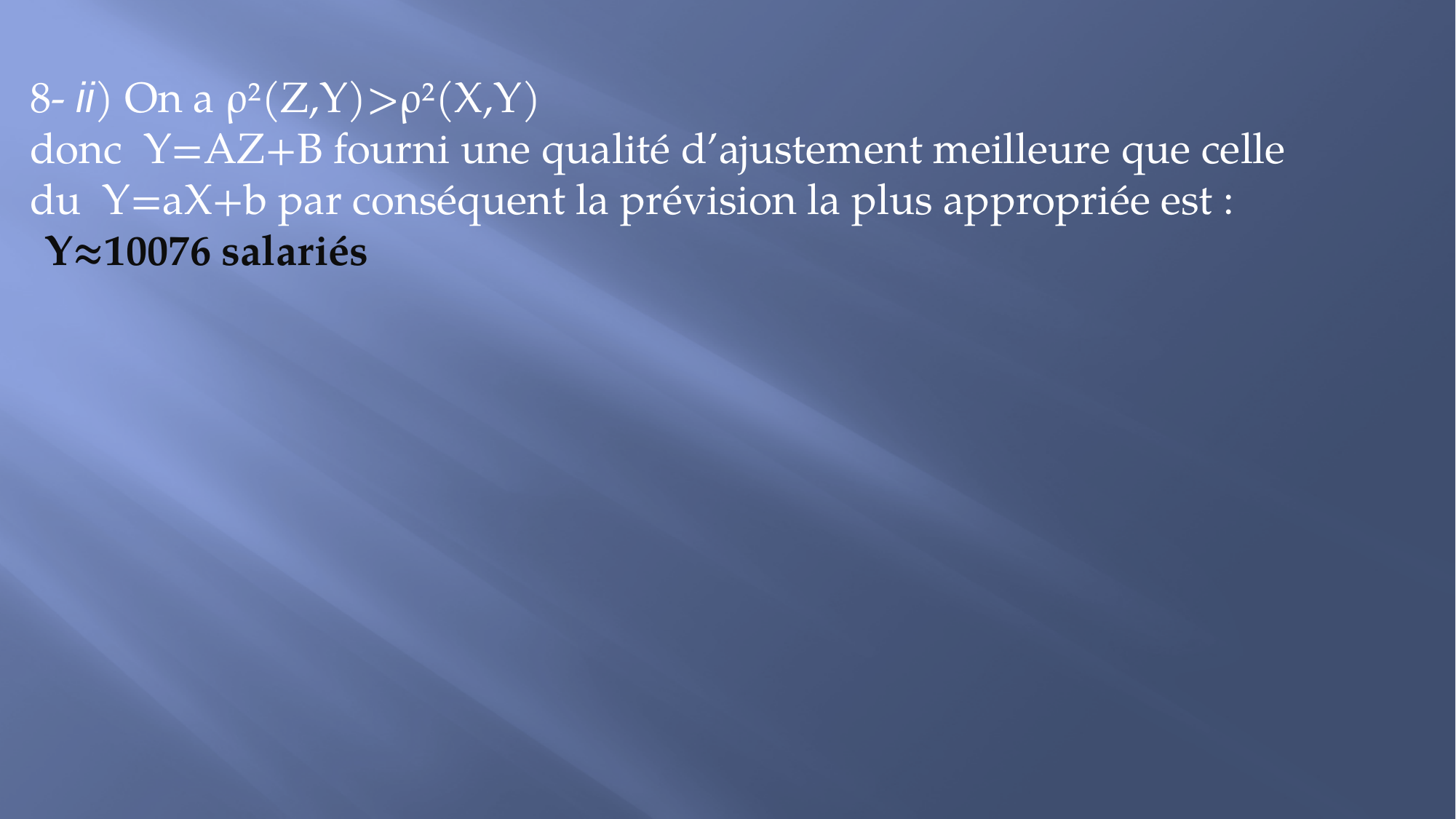

8- ii) On a ρ²(Z,Y)>ρ²(X,Y)
donc  Y=AZ+B fourni une qualité d’ajustement meilleure que celle du  Y=aX+b par conséquent la prévision la plus appropriée est :
 Y≈10076 salariés